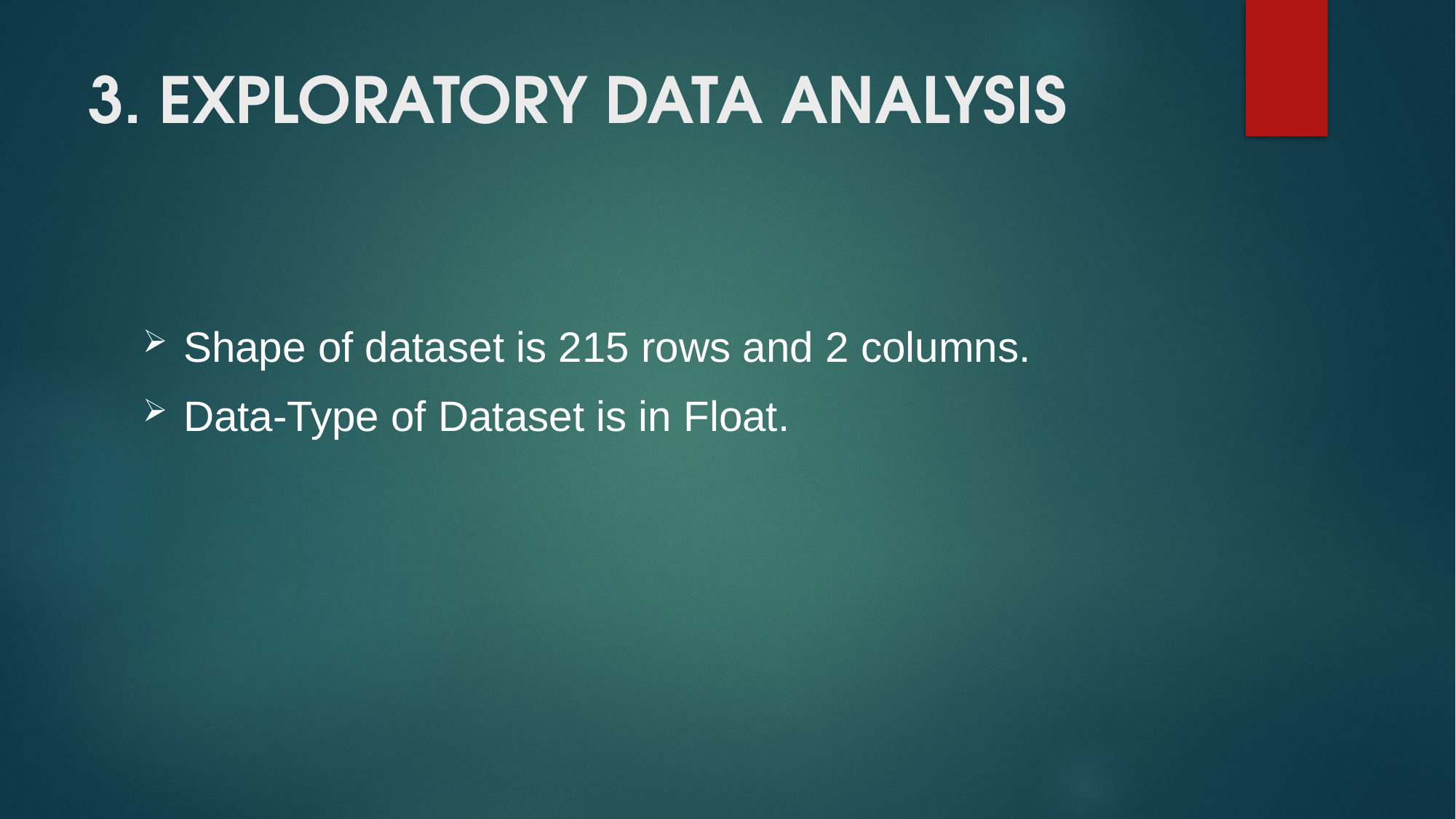

# 3. EXPLORATORY DATA ANALYSIS

Shape of dataset is 215 rows and 2 columns.
Data-Type of Dataset is in Float.